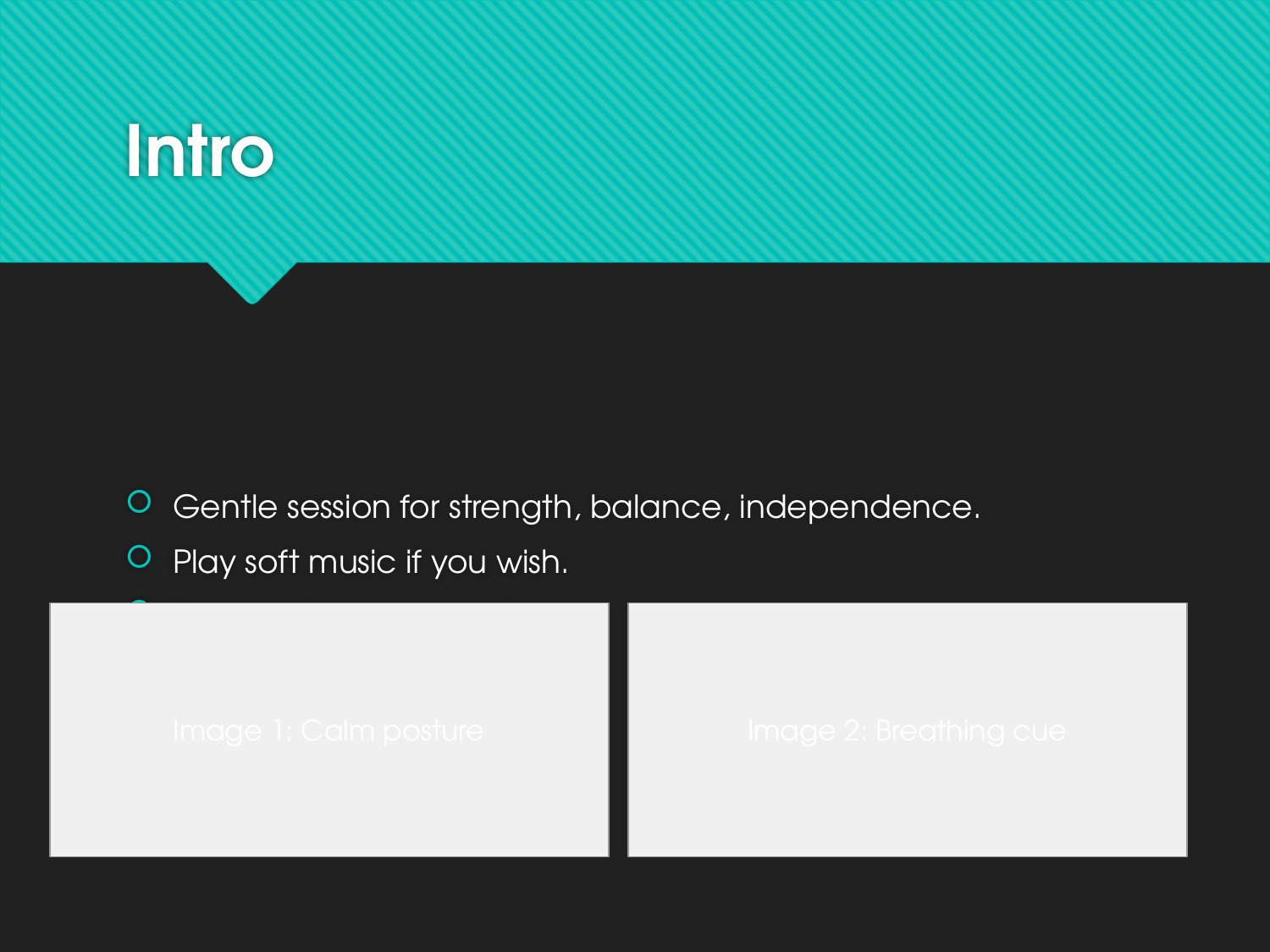

# Intro
Gentle session for strength, balance, independence.
Play soft music if you wish.
Begin with calm breathing.
Image 1: Calm posture
Image 2: Breathing cue